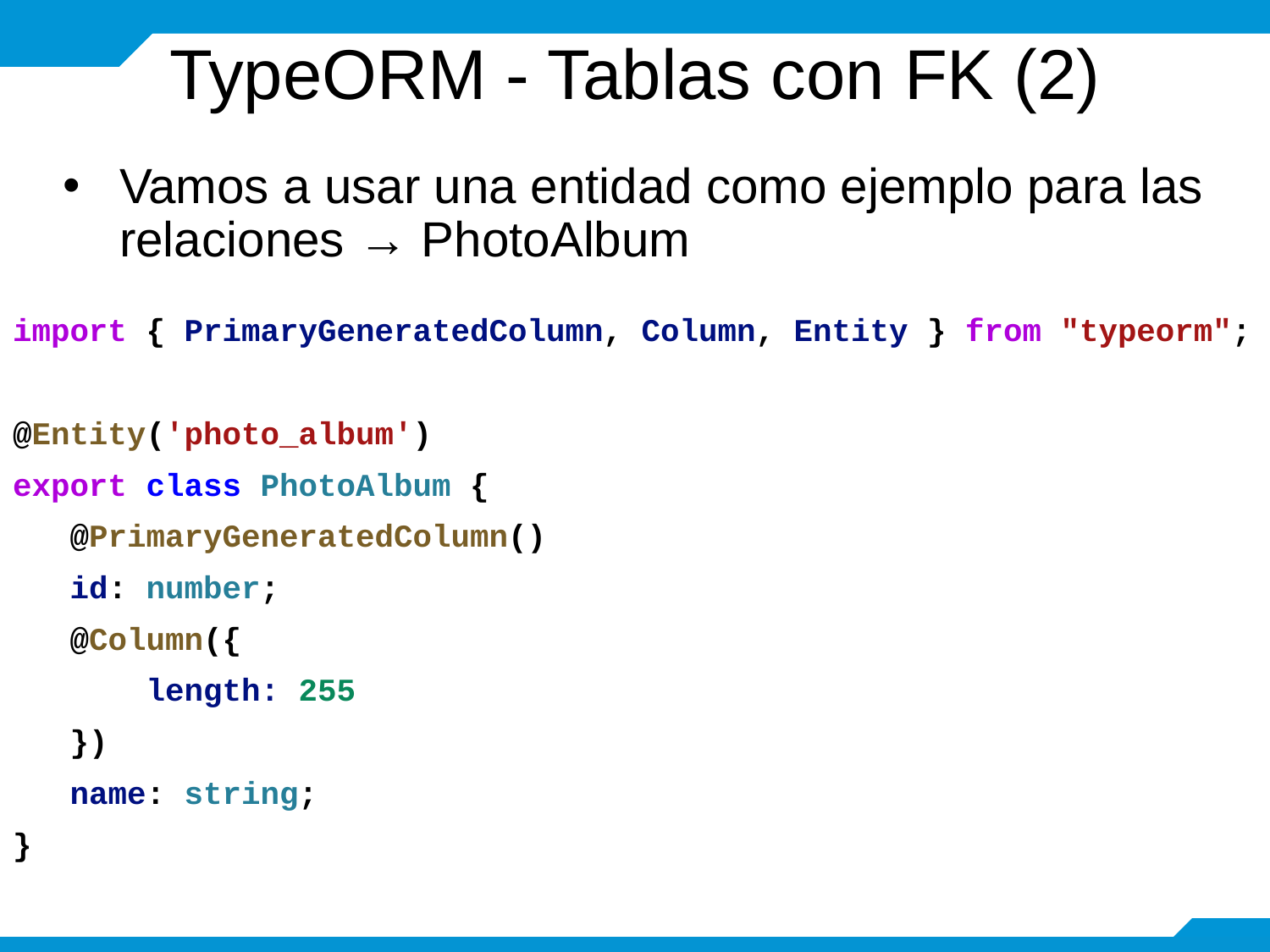

# TypeORM - Tablas con FK (2)
Vamos a usar una entidad como ejemplo para las relaciones → PhotoAlbum
import { PrimaryGeneratedColumn, Column, Entity } from "typeorm";

@Entity('photo_album')
export class PhotoAlbum {
   @PrimaryGeneratedColumn()
   id: number;
   @Column({
       length: 255
   })
   name: string;
}